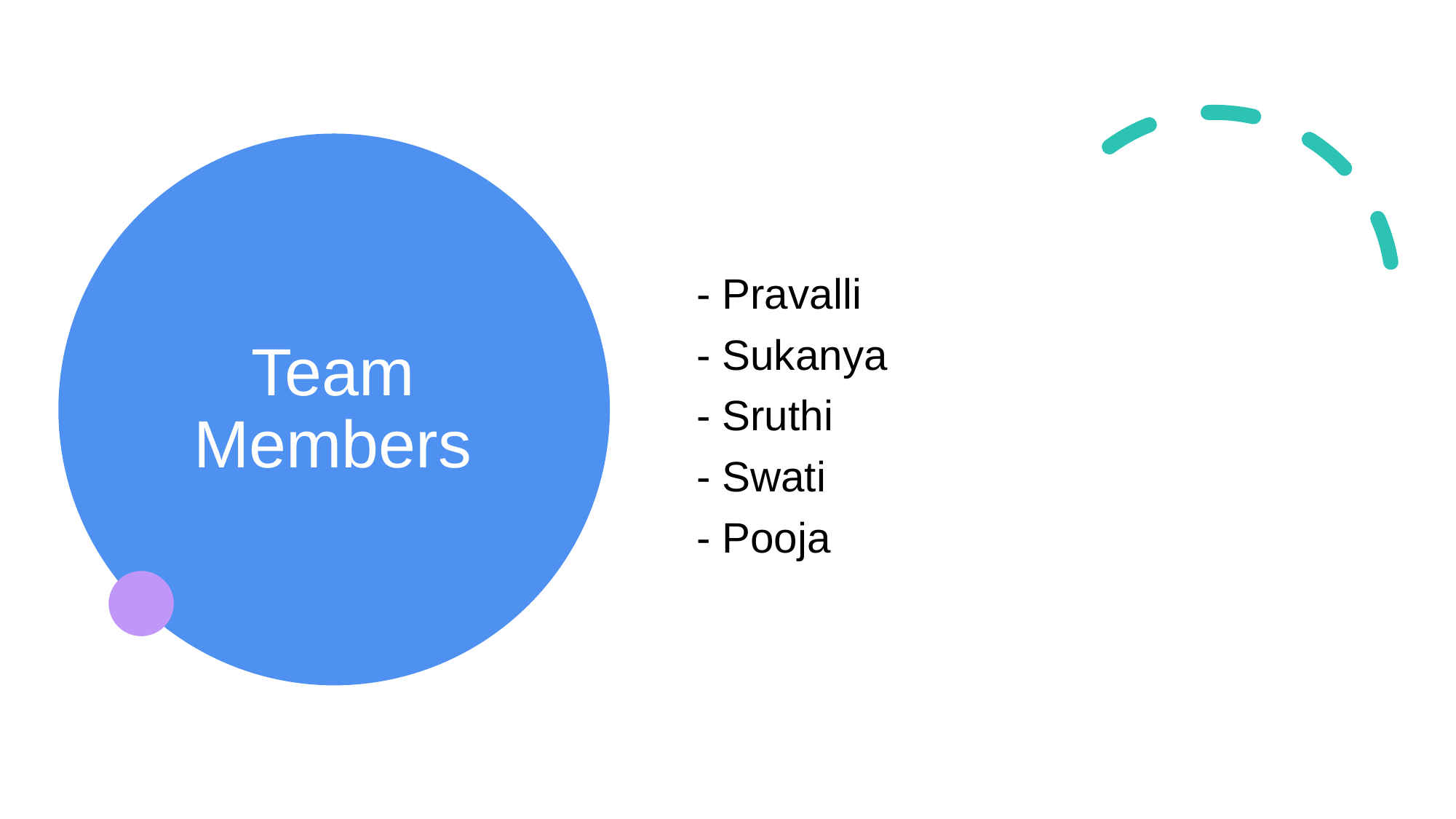

# Team Members
- Pravalli
- Sukanya
- Sruthi
- Swati
- Pooja